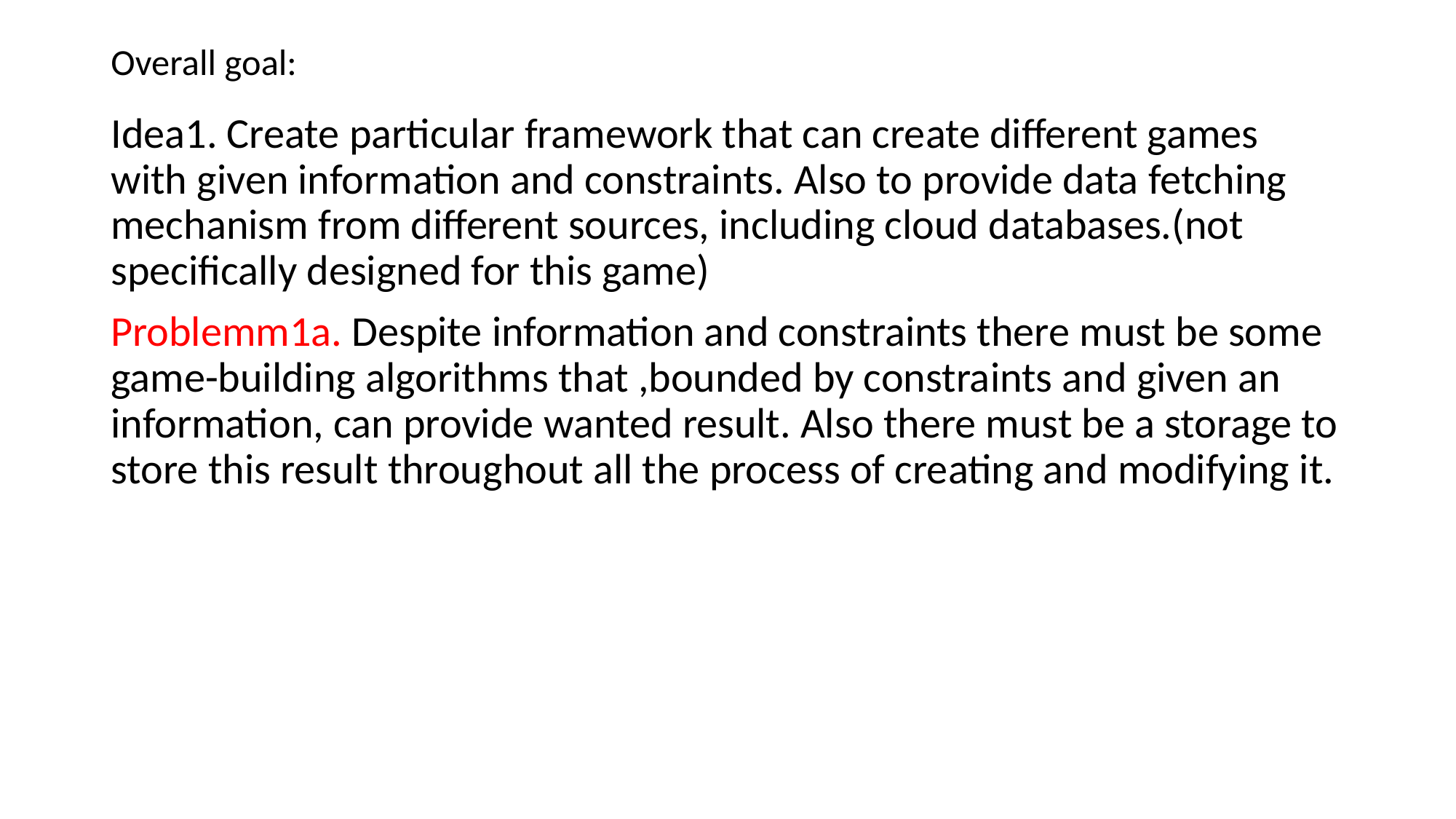

# Overall goal:
Idea1. Create particular framework that can create different games with given information and constraints. Also to provide data fetching mechanism from different sources, including cloud databases.(not specifically designed for this game)
Problemm1a. Despite information and constraints there must be some game-building algorithms that ,bounded by constraints and given an information, can provide wanted result. Also there must be a storage to store this result throughout all the process of creating and modifying it.